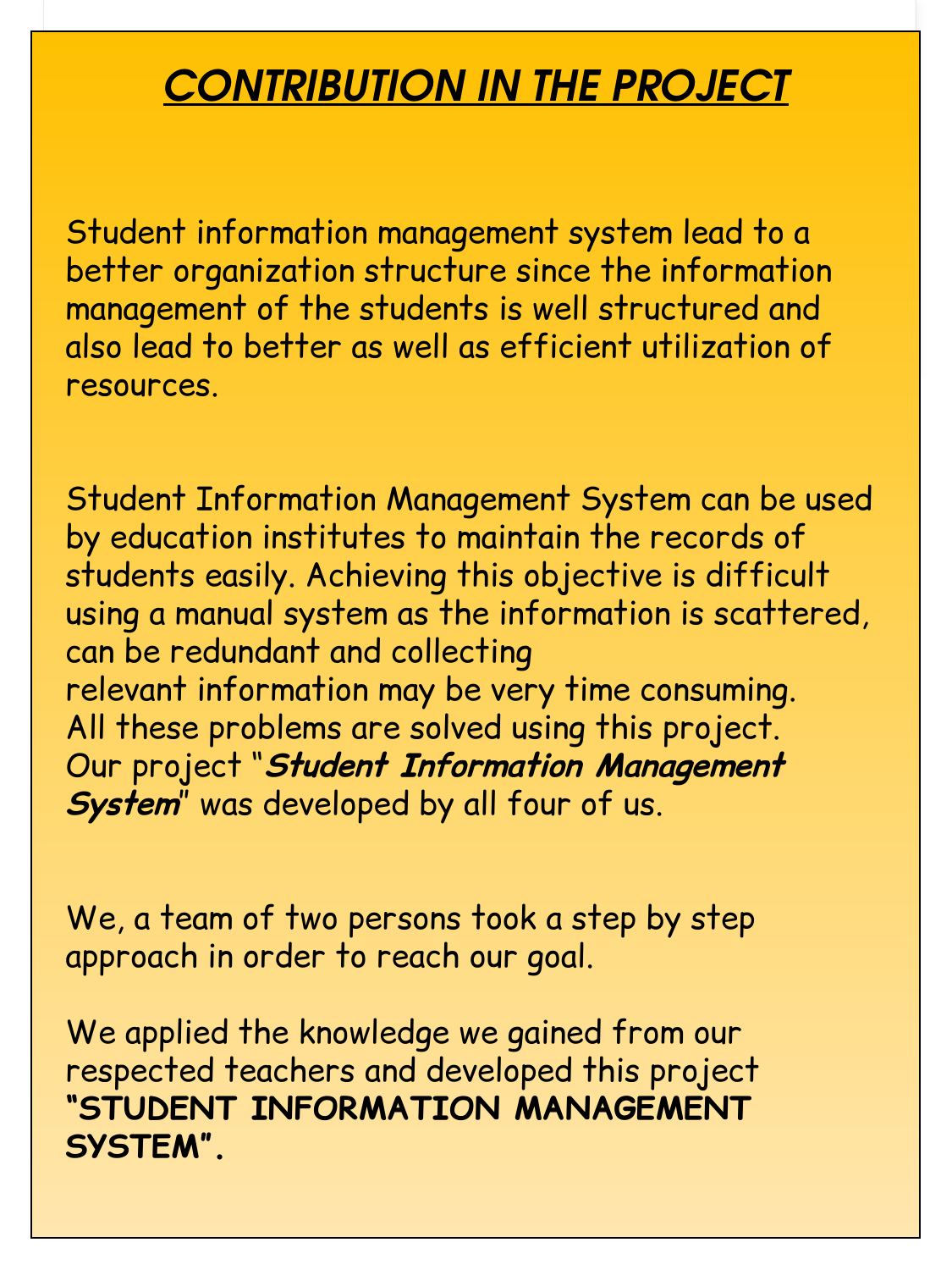

CONTRIBUTION IN THE PROJECT

Student information management system lead to a better organization structure since the information management of the students is well structured and also lead to better as well as efficient utilization of resources.

Student Information Management System can be used by education institutes to maintain the records of students easily. Achieving this objective is difficult using a manual system as the information is scattered, can be redundant and collecting
relevant information may be very time consuming.
All these problems are solved using this project.
Our project “Student Information Management System” was developed by all four of us.

We, a team of two persons took a step by step approach in order to reach our goal.

We applied the knowledge we gained from our respected teachers and developed this project “STUDENT INFORMATION MANAGEMENT SYSTEM”.